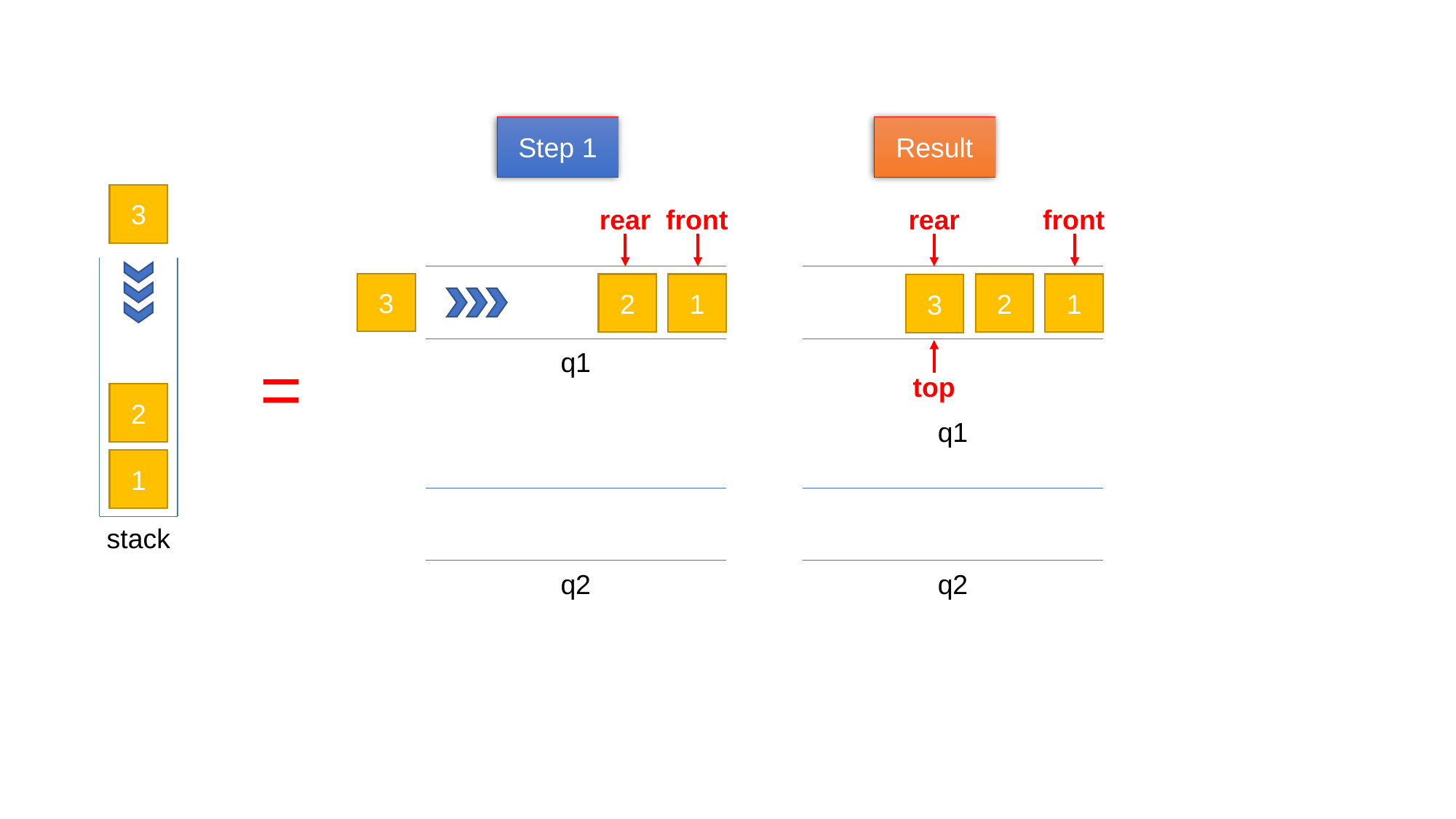

Step 1
Result
3
2
1
rear
front
rear
front

3
2
1
2
1
3
=
q1
top
q1
stack
q2
q2